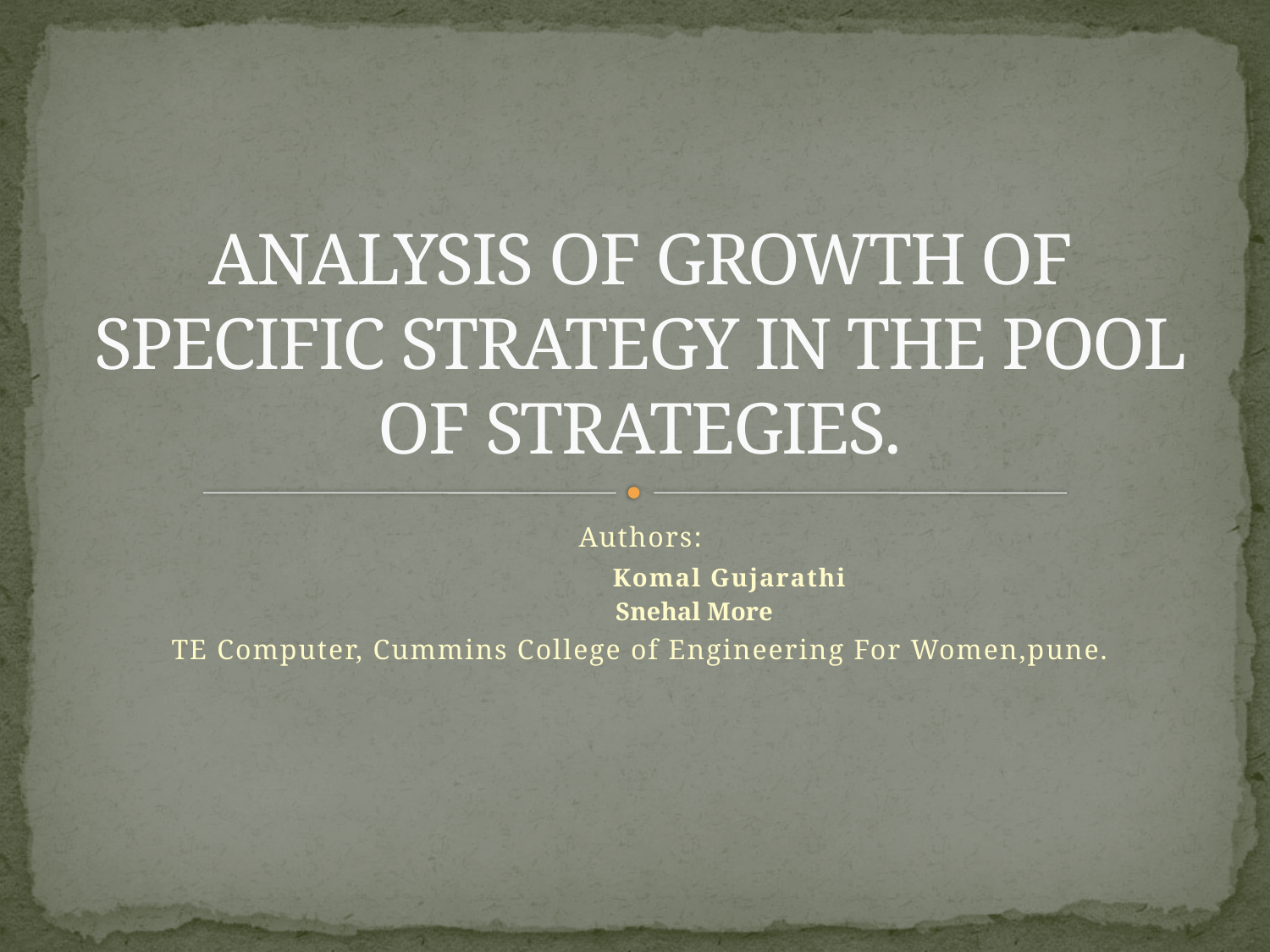

# ANALYSIS OF GROWTH OF SPECIFIC STRATEGY IN THE POOL OF STRATEGIES.
Authors:
		Komal Gujarathi
	        Snehal More
TE Computer, Cummins College of Engineering For Women,pune.